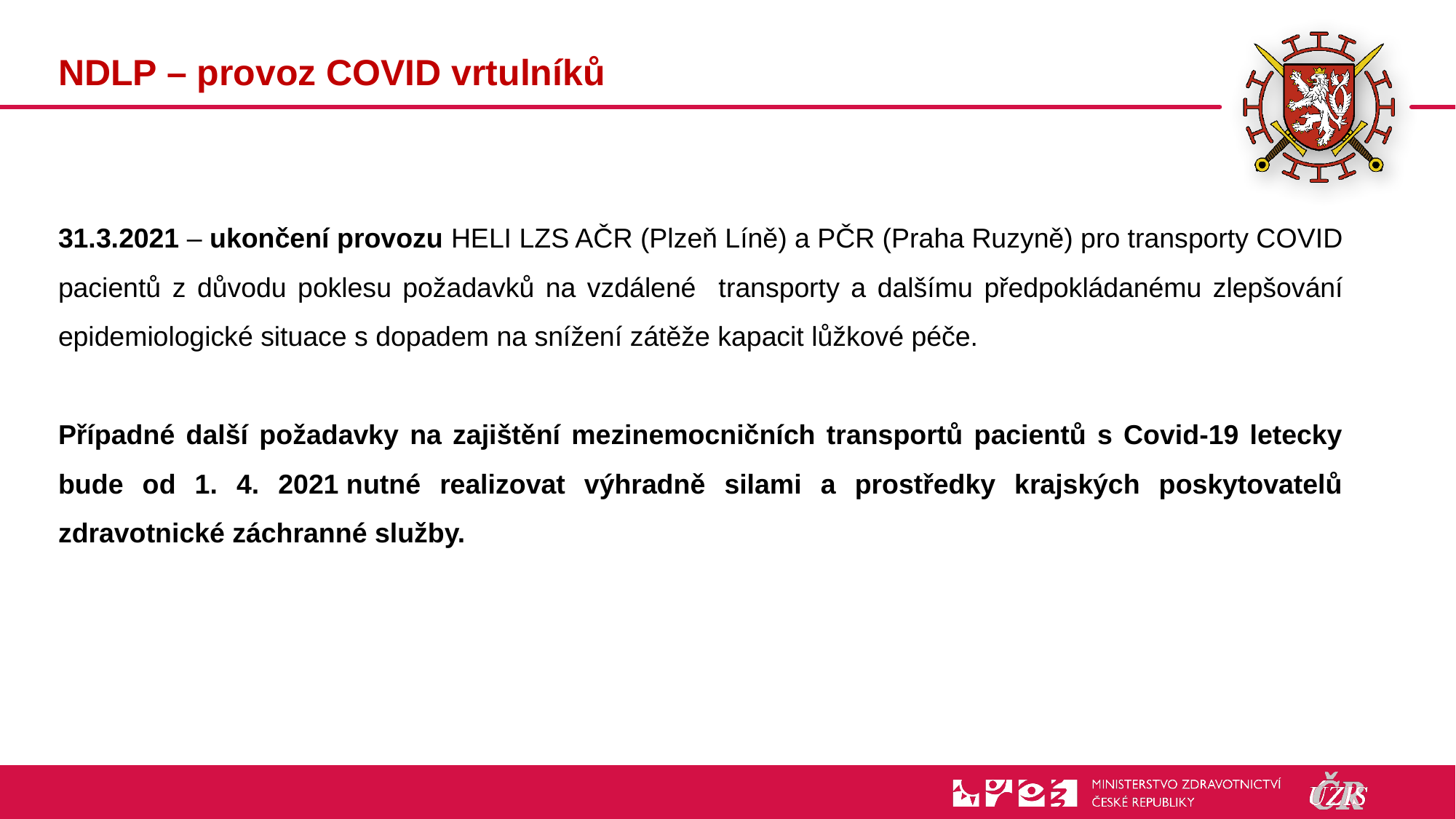

# NDLP – provoz COVID vrtulníků
31.3.2021 – ukončení provozu HELI LZS AČR (Plzeň Líně) a PČR (Praha Ruzyně) pro transporty COVID pacientů z důvodu poklesu požadavků na vzdálené  transporty a dalšímu předpokládanému zlepšování epidemiologické situace s dopadem na snížení zátěže kapacit lůžkové péče.

Případné další požadavky na zajištění mezinemocničních transportů pacientů s Covid-19 letecky bude od 1. 4. 2021 nutné realizovat výhradně silami a prostředky krajských poskytovatelů zdravotnické záchranné služby.